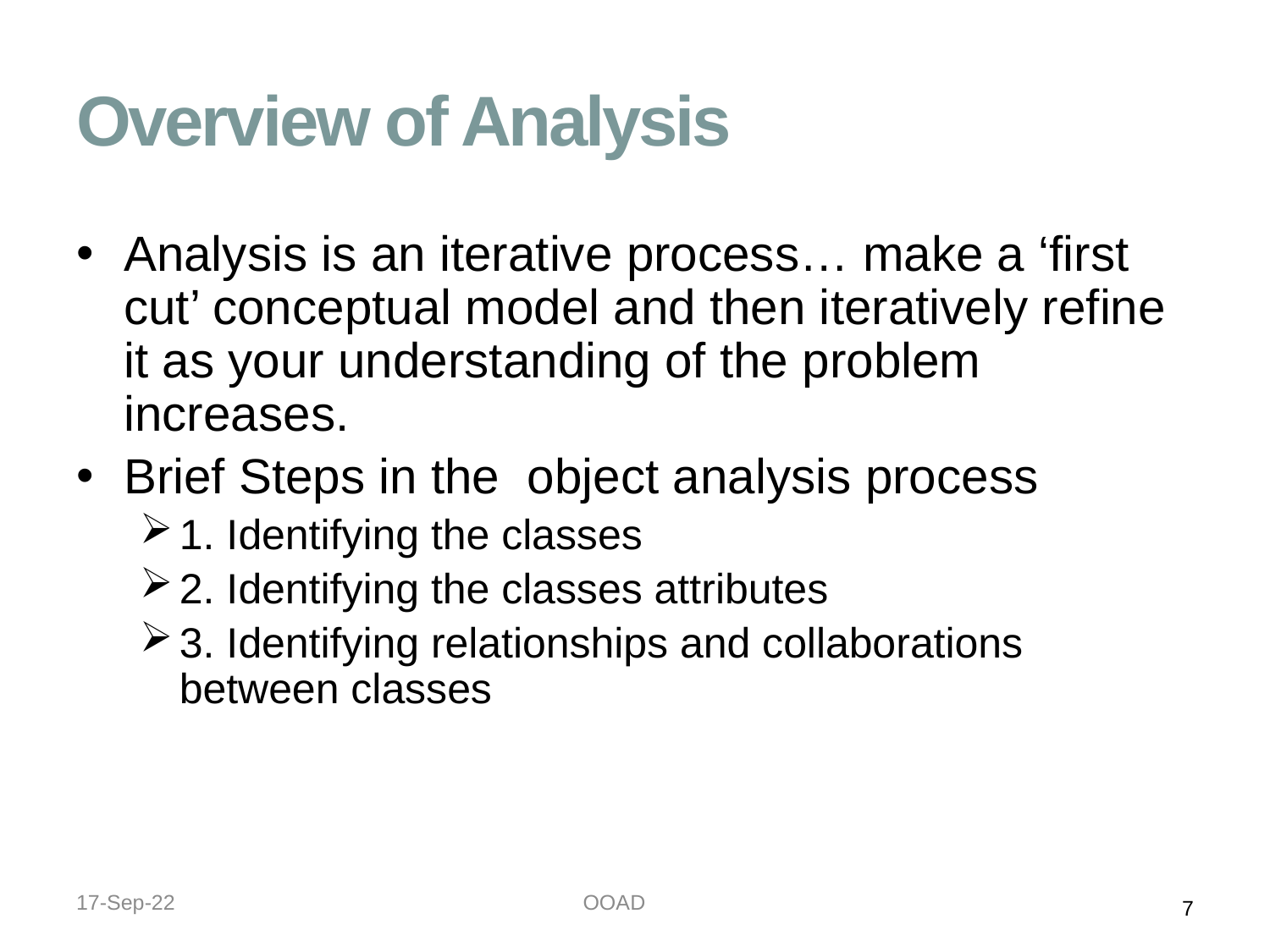

# Overview of Analysis
Analysis is an iterative process… make a ‘first cut’ conceptual model and then iteratively refine it as your understanding of the problem increases.
Brief Steps in the  object analysis process
1. Identifying the classes
2. Identifying the classes attributes
3. Identifying relationships and collaborations between classes
17-Sep-22
OOAD
7